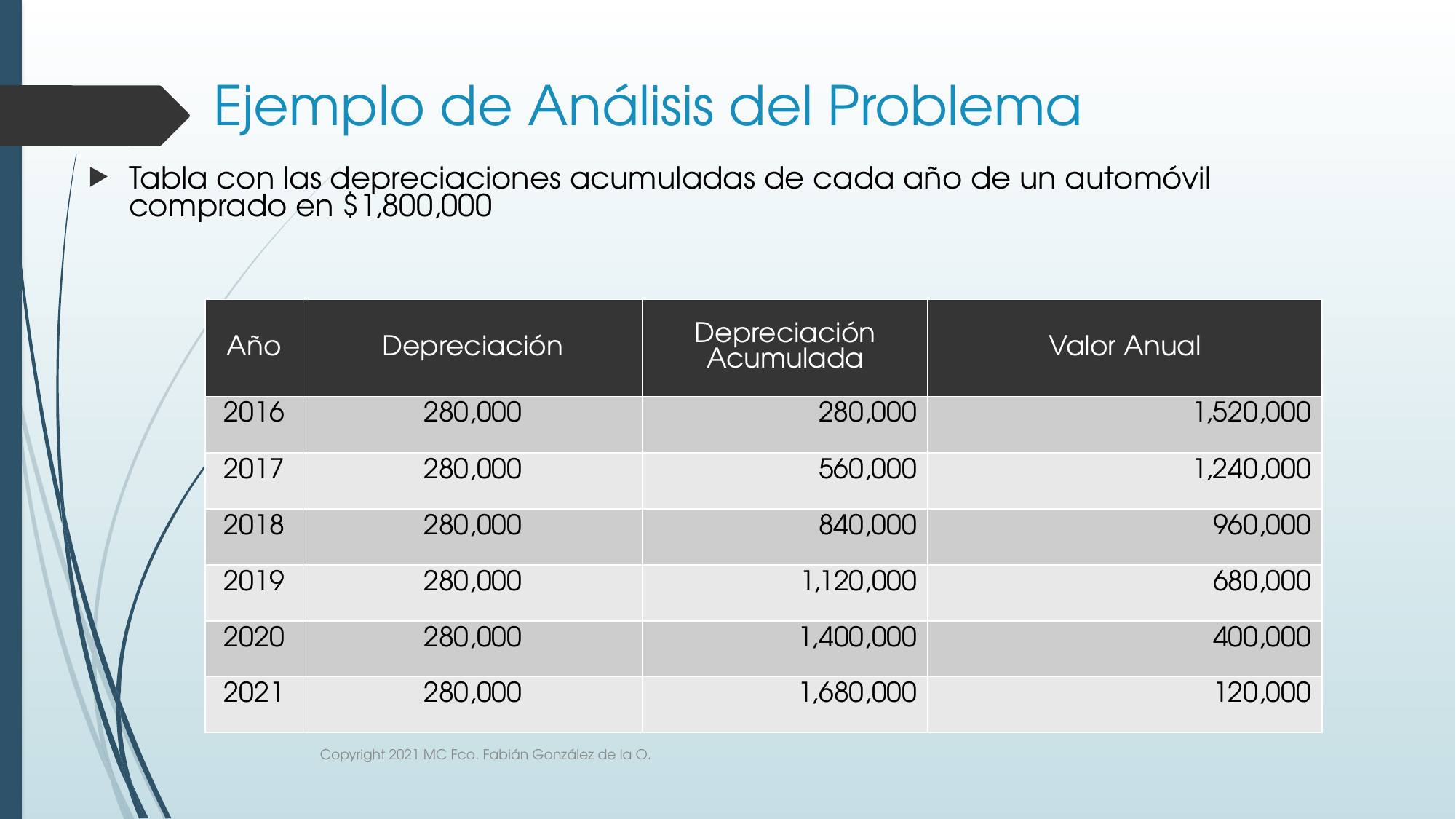

# Ejemplo de Análisis del Problema
Tabla con las depreciaciones acumuladas de cada año de un automóvil comprado en $1,800,000
| Año | Depreciación | Depreciación Acumulada | Valor Anual |
| --- | --- | --- | --- |
| 2016 | 280,000 | 280,000 | 1,520,000 |
| 2017 | 280,000 | 560,000 | 1,240,000 |
| 2018 | 280,000 | 840,000 | 960,000 |
| 2019 | 280,000 | 1,120,000 | 680,000 |
| 2020 | 280,000 | 1,400,000 | 400,000 |
| 2021 | 280,000 | 1,680,000 | 120,000 |
Copyright 2021 MC Fco. Fabián González de la O.